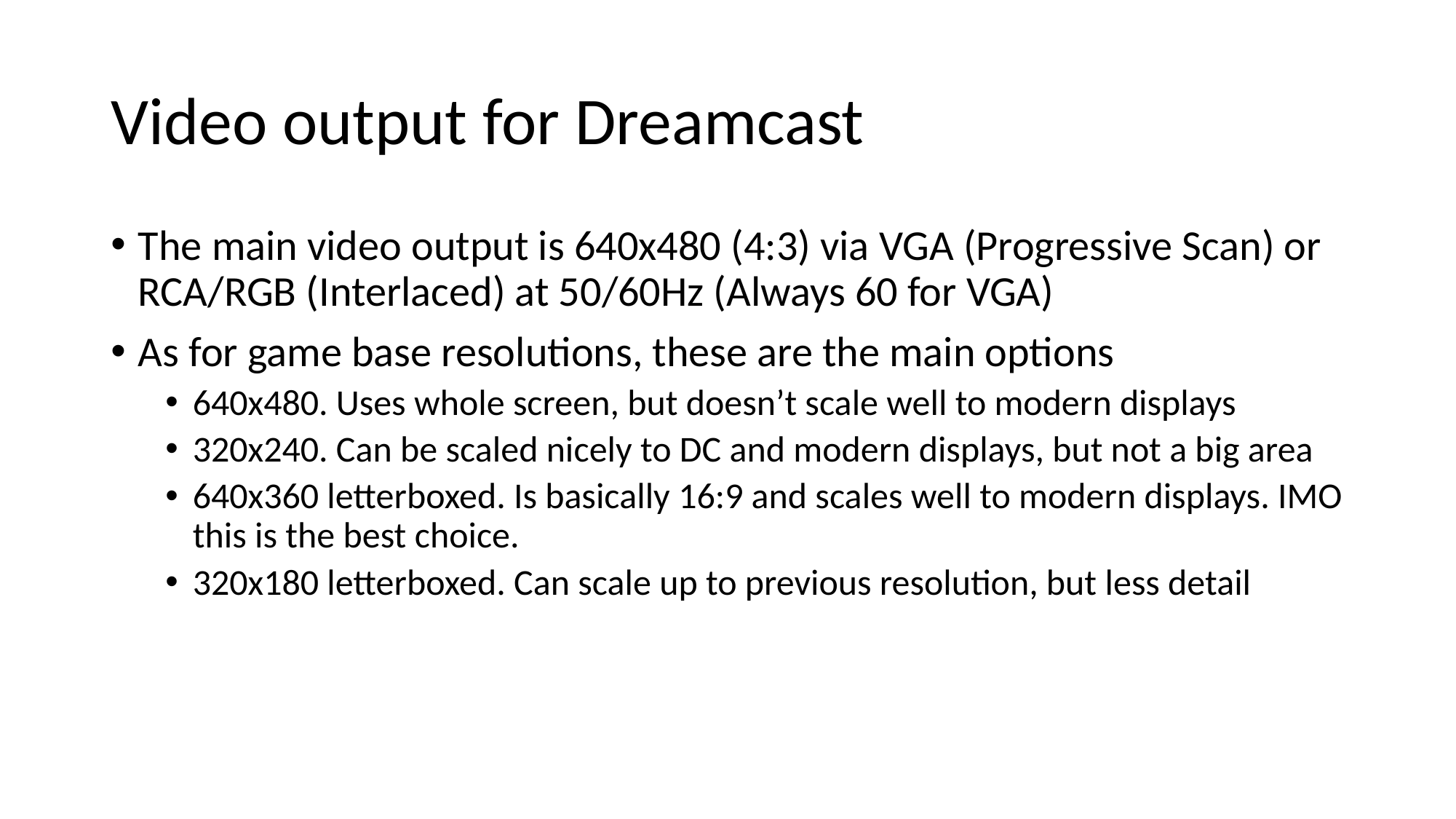

# Video output for Dreamcast
The main video output is 640x480 (4:3) via VGA (Progressive Scan) or RCA/RGB (Interlaced) at 50/60Hz (Always 60 for VGA)
As for game base resolutions, these are the main options
640x480. Uses whole screen, but doesn’t scale well to modern displays
320x240. Can be scaled nicely to DC and modern displays, but not a big area
640x360 letterboxed. Is basically 16:9 and scales well to modern displays. IMO this is the best choice.
320x180 letterboxed. Can scale up to previous resolution, but less detail